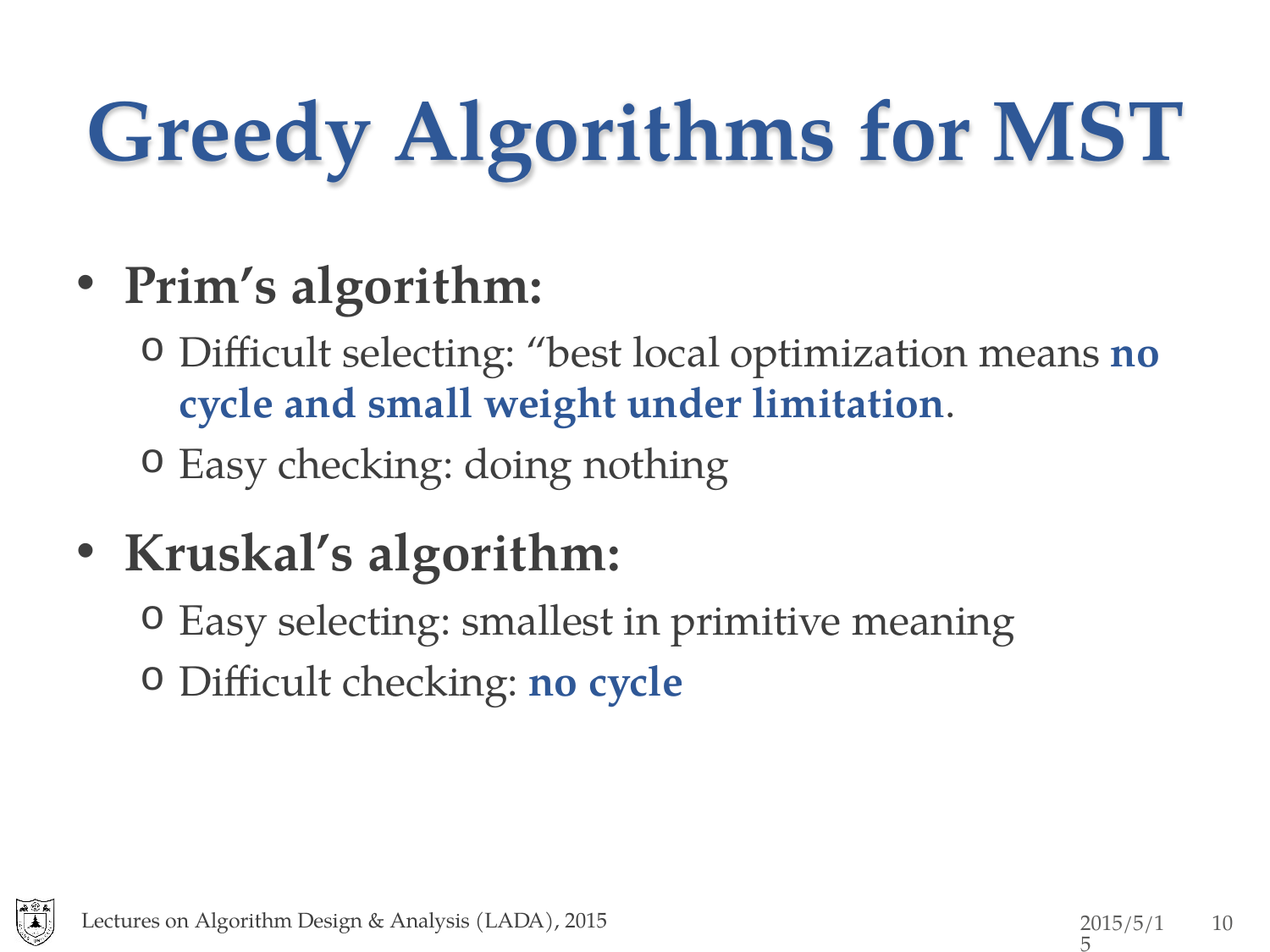

# Greedy Algorithms for MST
Prim’s algorithm:
Difficult selecting: “best local optimization means no  cycle and small weight under limitation.
Easy checking: doing nothing
Kruskal’s algorithm:
Easy selecting: smallest in primitive meaning
Difficult checking: no cycle
Lectures on Algorithm Design & Analysis (LADA), 2015
2015/5/15
10